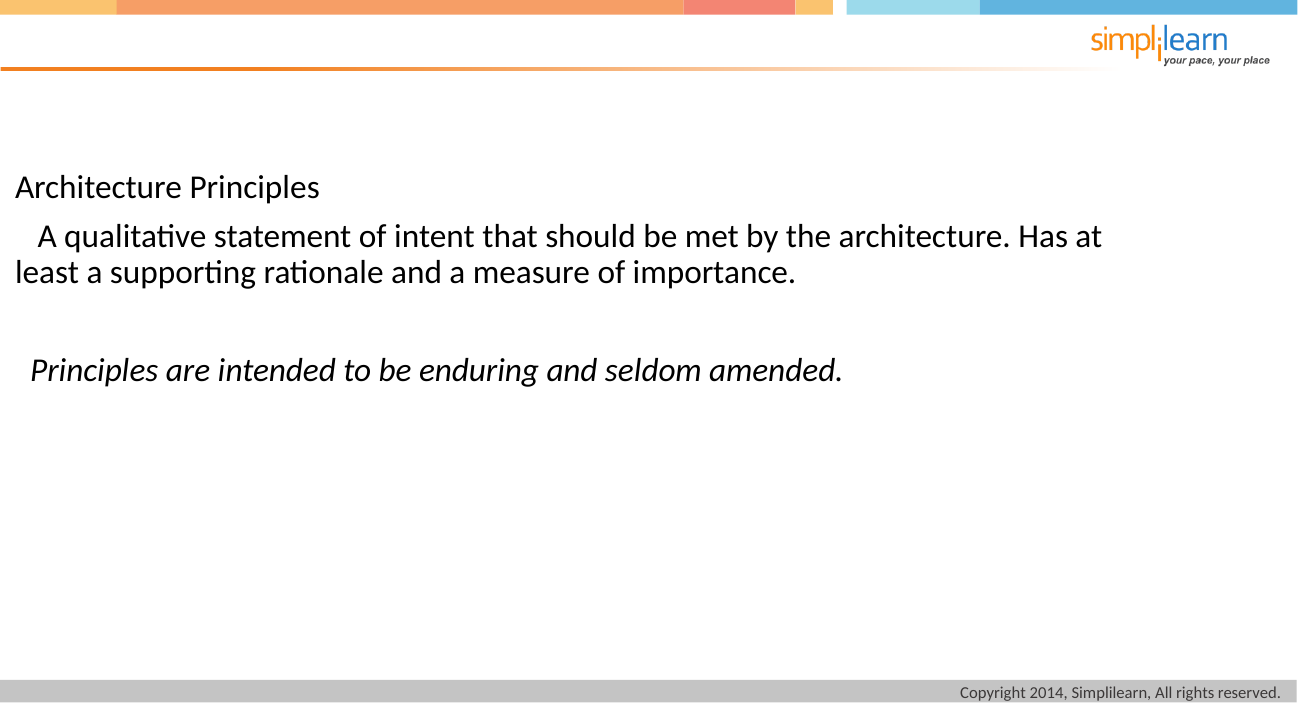

Architecture Principles
   A qualitative statement of intent that should be met by the architecture. Has at least a supporting rationale and a measure of importance.

  Principles are intended to be enduring and seldom amended.